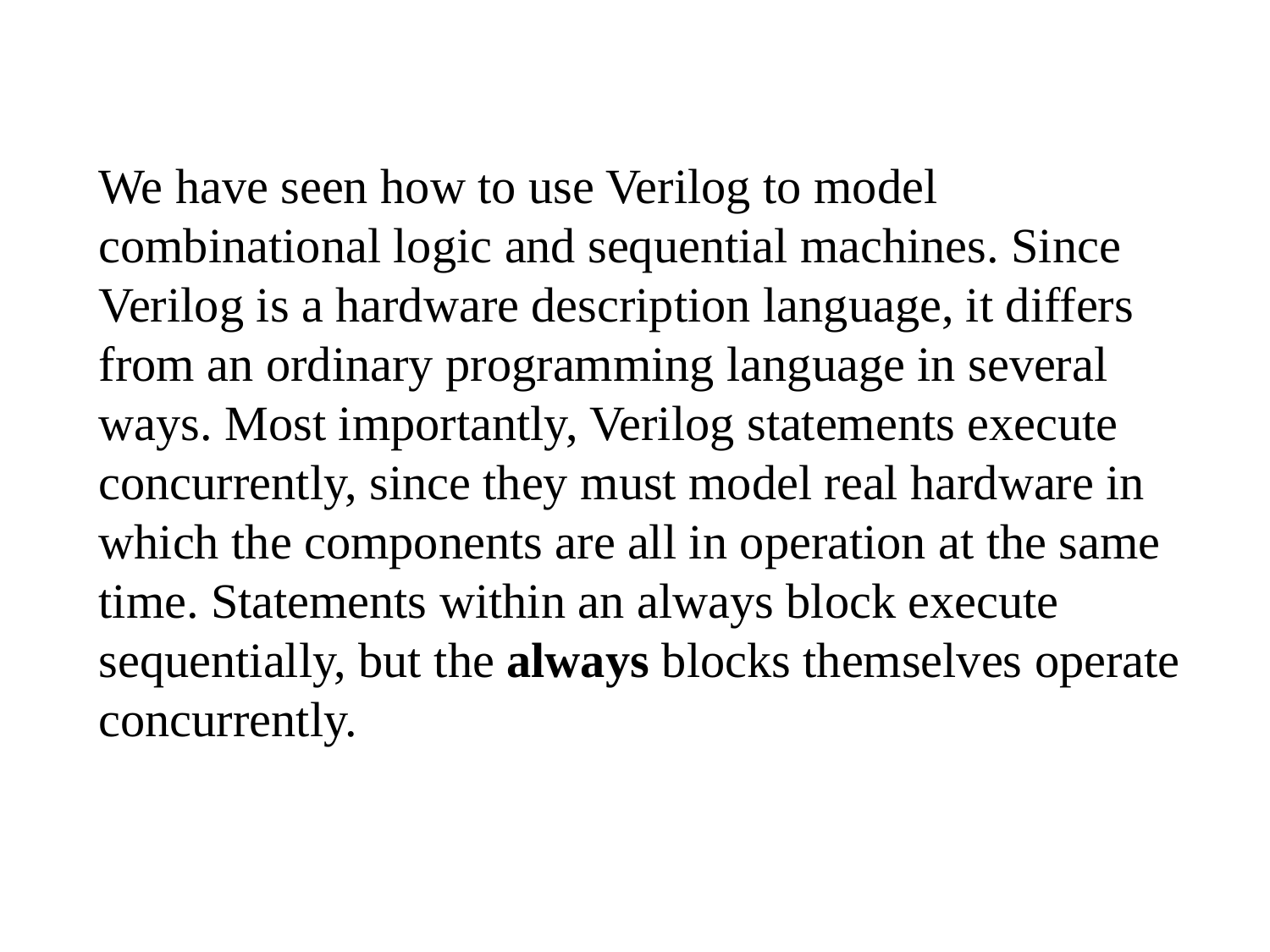

We have seen how to use Verilog to model  combinational logic and sequential machines. Since Verilog is a hardware description language, it differs from an ordinary programming language in several ways. Most importantly, Verilog statements execute concurrently, since they must model real hardware in which the components are all in operation at the same time. Statements within an always block execute sequentially, but the always blocks themselves operate concurrently.